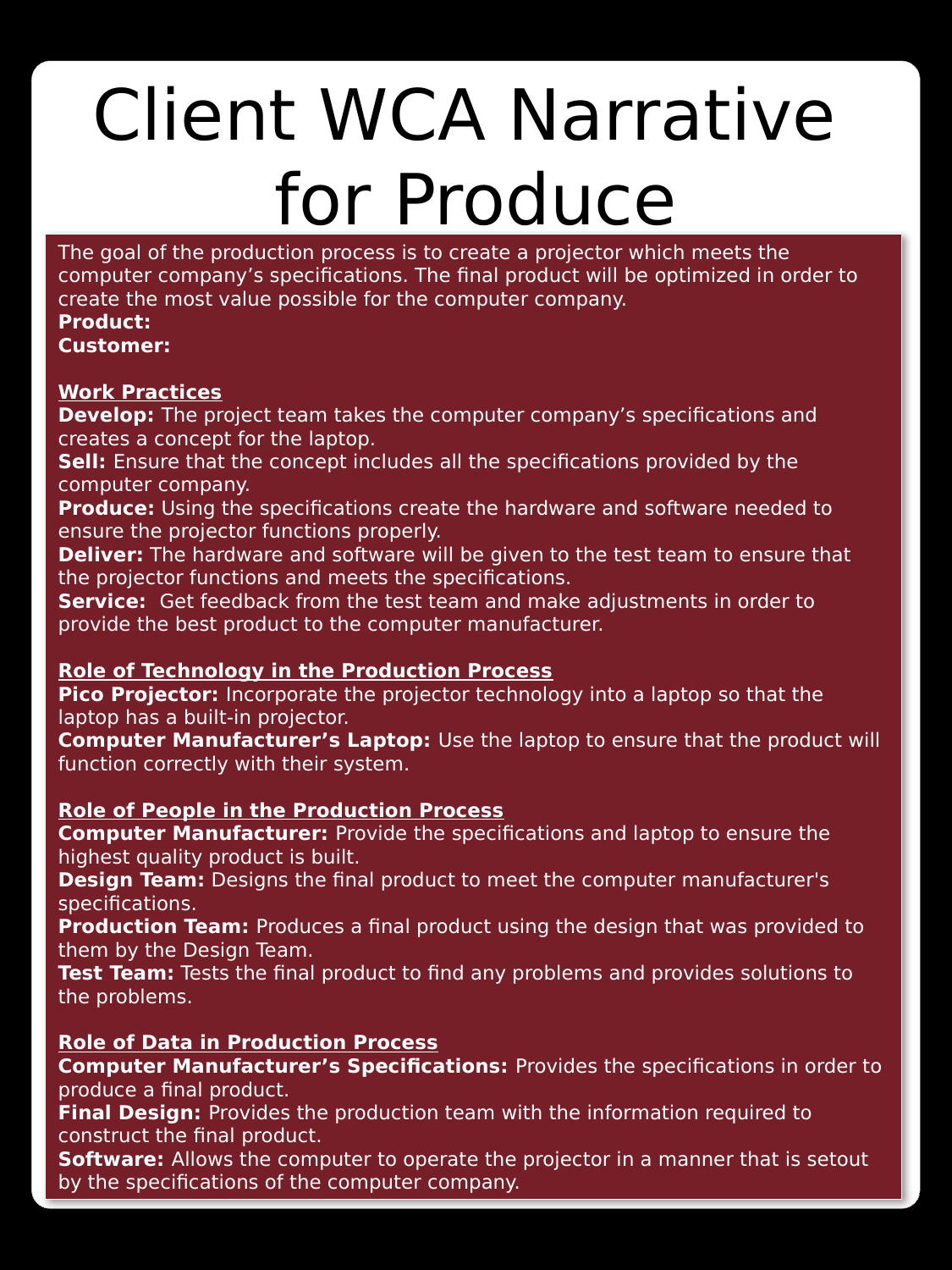

Client WCA Narrative
for Produce
The goal of the production process is to create a projector which meets the computer company’s specifications. The final product will be optimized in order to create the most value possible for the computer company.
Product:
Customer:

Work Practices
Develop: The project team takes the computer company’s specifications and creates a concept for the laptop.
Sell: Ensure that the concept includes all the specifications provided by the computer company.
Produce: Using the specifications create the hardware and software needed to ensure the projector functions properly.
Deliver: The hardware and software will be given to the test team to ensure that the projector functions and meets the specifications.
Service:  Get feedback from the test team and make adjustments in order to provide the best product to the computer manufacturer.

Role of Technology in the Production Process
Pico Projector: Incorporate the projector technology into a laptop so that the laptop has a built-in projector.
Computer Manufacturer’s Laptop: Use the laptop to ensure that the product will function correctly with their system.

Role of People in the Production Process
Computer Manufacturer: Provide the specifications and laptop to ensure the highest quality product is built.
Design Team: Designs the final product to meet the computer manufacturer's specifications.
Production Team: Produces a final product using the design that was provided to them by the Design Team.
Test Team: Tests the final product to find any problems and provides solutions to the problems.

Role of Data in Production Process
Computer Manufacturer’s Specifications: Provides the specifications in order to produce a final product.
Final Design: Provides the production team with the information required to construct the final product.
Software: Allows the computer to operate the projector in a manner that is setout by the specifications of the computer company.